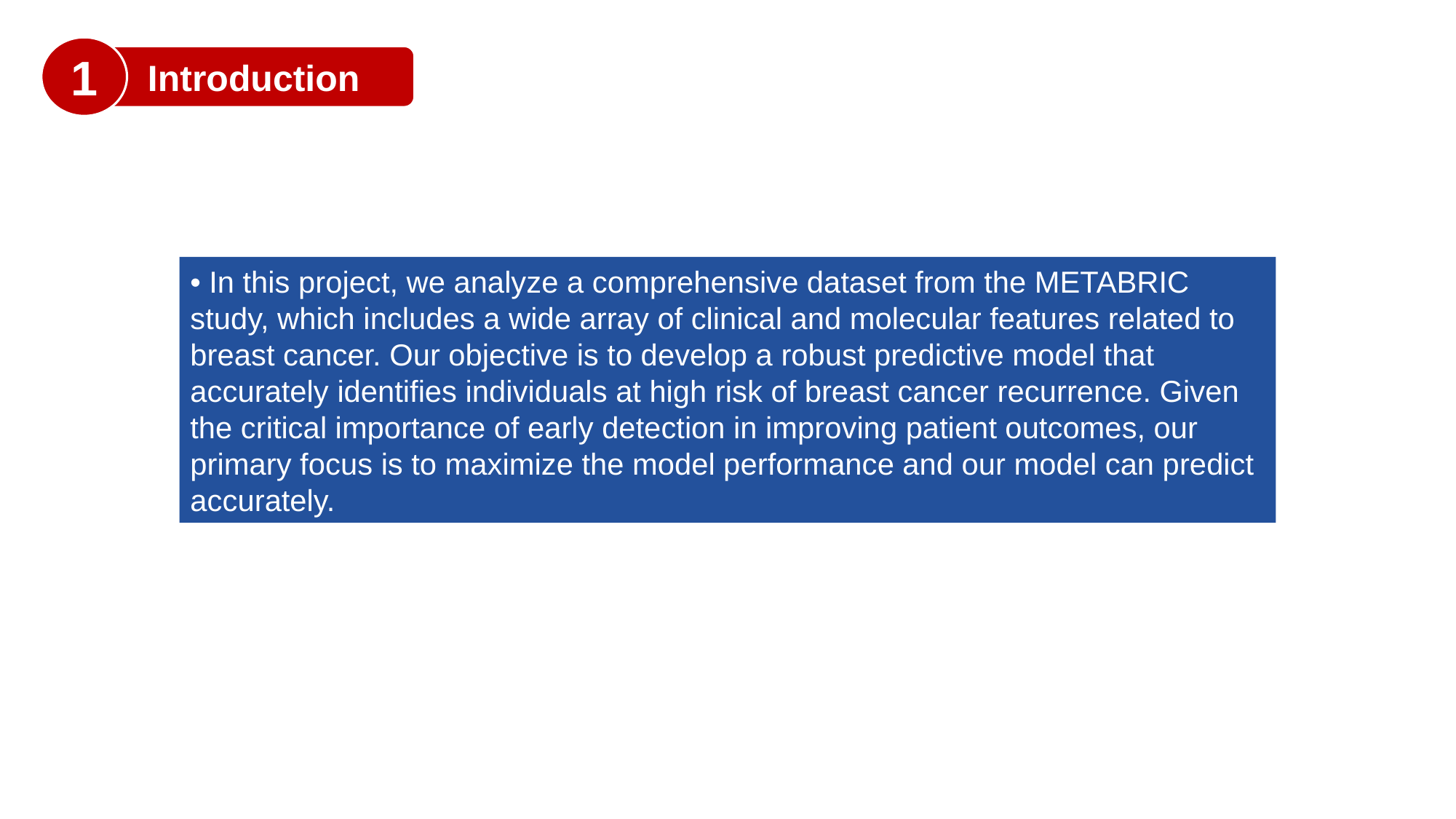

1
Introduction
• In this project, we analyze a comprehensive dataset from the METABRIC study, which includes a wide array of clinical and molecular features related to breast cancer. Our objective is to develop a robust predictive model that accurately identifies individuals at high risk of breast cancer recurrence. Given the critical importance of early detection in improving patient outcomes, our primary focus is to maximize the model performance and our model can predict accurately.